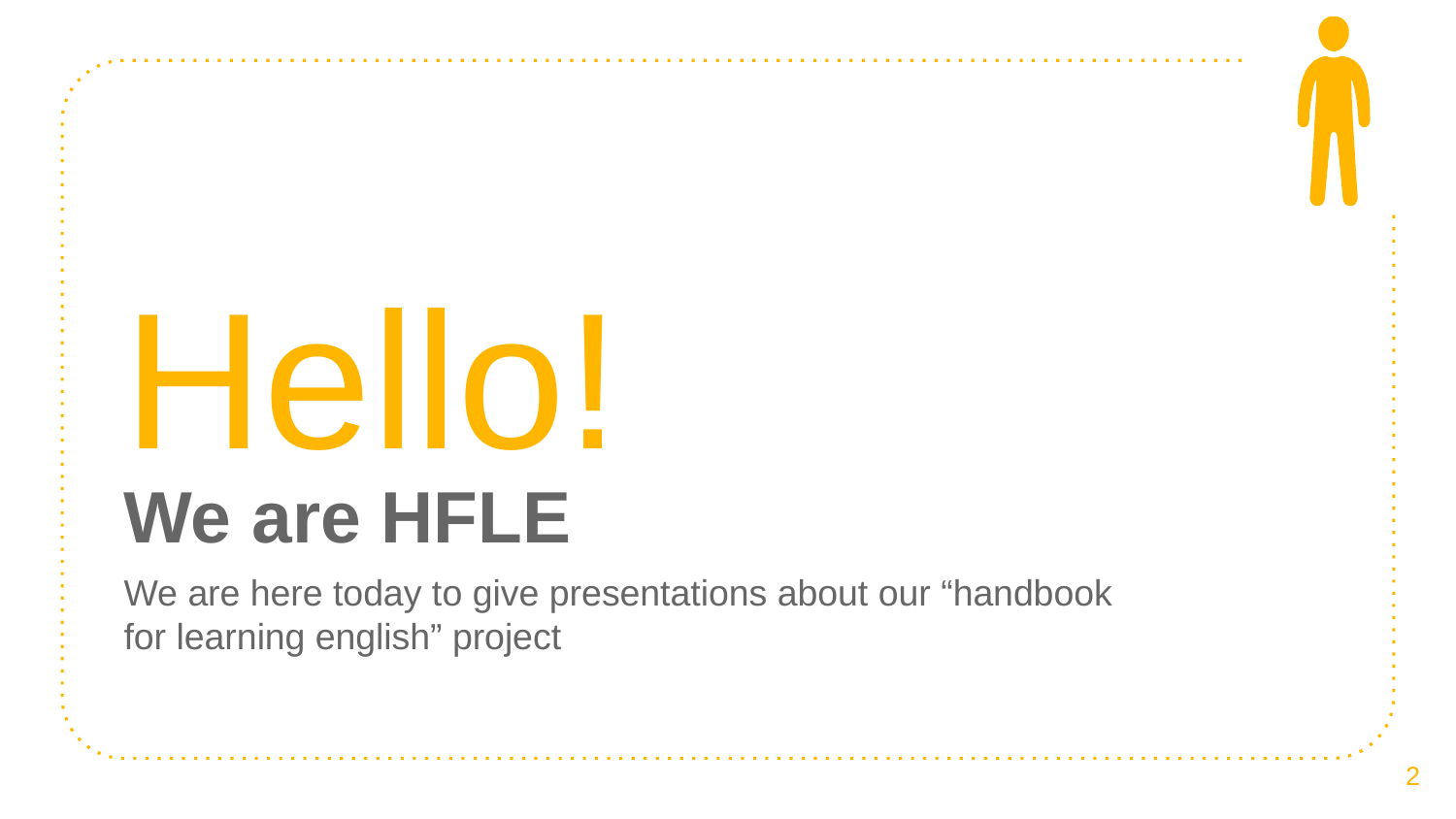

Hello!
We are HFLE
We are here today to give presentations about our “handbook for learning english” project

2